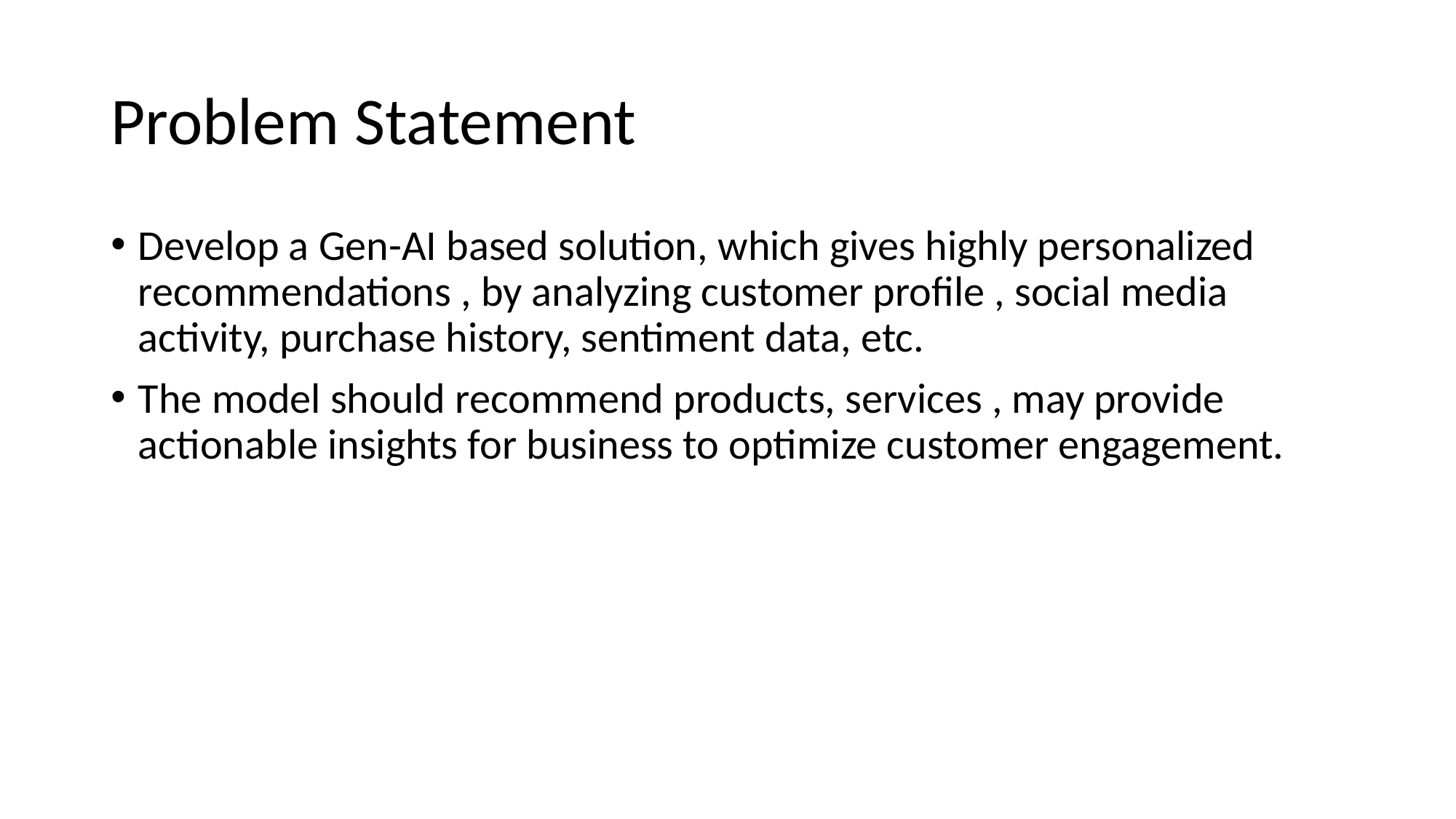

# Problem Statement
Develop a Gen-AI based solution, which gives highly personalized recommendations , by analyzing customer profile , social media activity, purchase history, sentiment data, etc.
The model should recommend products, services , may provide actionable insights for business to optimize customer engagement.